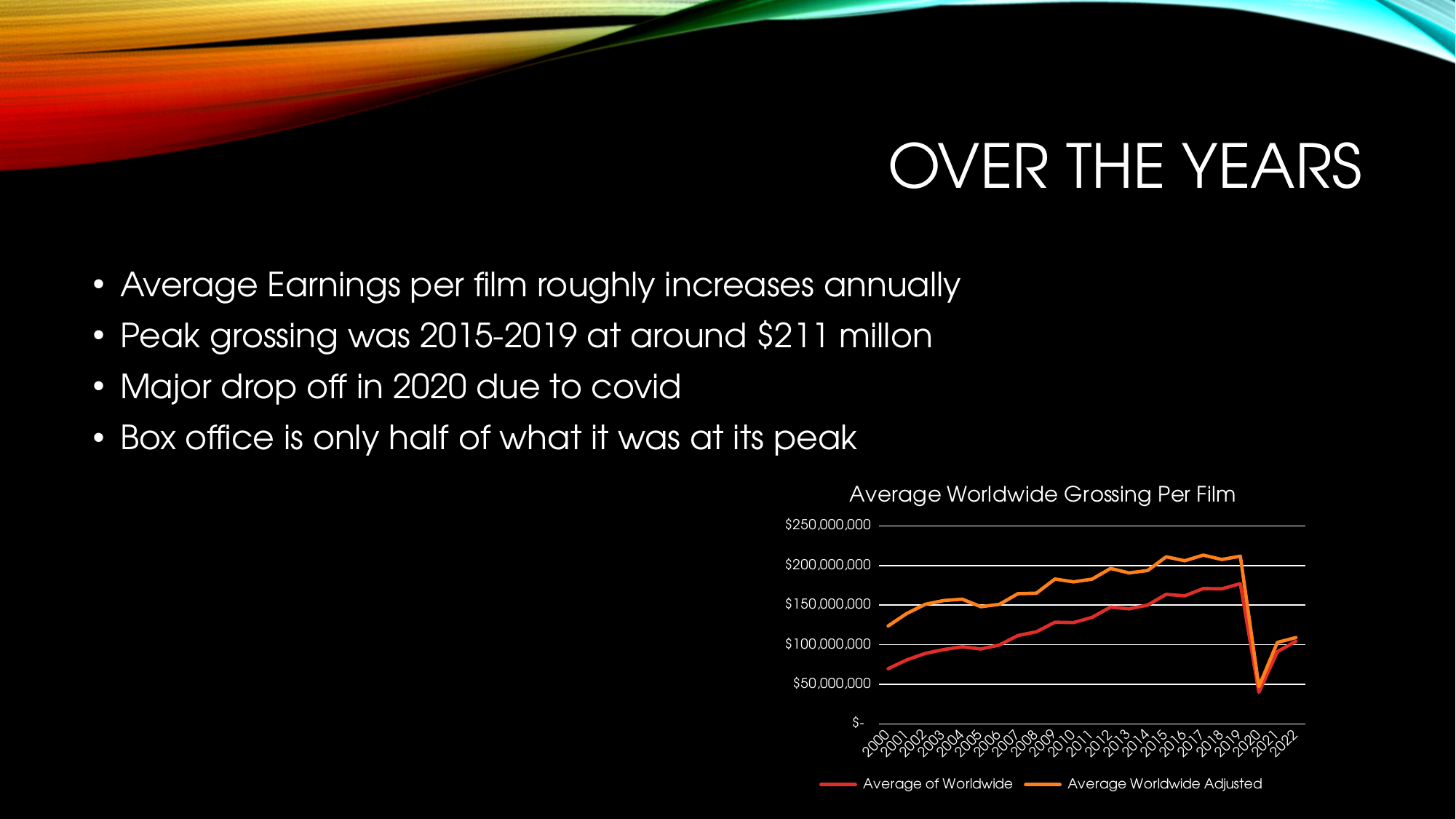

# Over the Years
Average Earnings per film roughly increases annually
Peak grossing was 2015-2019 at around $211 millon
Major drop off in 2020 due to covid
Box office is only half of what it was at its peak

### Chart: Average Worldwide Grossing Per Film

| Category |  Average of Worldwide  |  Average Worldwide Adjusted  |
|---|---|---|
| 2000 | 69679180.46 | 123680545.31649998 |
| 2001 | 80733418.635 | 139426613.982645 |
| 2002 | 88927937.59 | 151088565.96541 |
| 2003 | 93826881.645 | 155846450.412345 |
| 2004 | 97354943.225 | 157520298.13805 |
| 2005 | 94580532.305 | 148018533.057325 |
| 2006 | 99596694.125 | 150988588.2935 |
| 2007 | 111591628.49 | 164486060.39426 |
| 2008 | 116283324.235 | 165122320.41369998 |
| 2009 | 128433846.925 | 183018231.868125 |
| 2010 | 127977592.195 | 179424584.25739 |
| 2011 | 134543523.44 | 182844648.35496 |
| 2012 | 147534930.98 | 196368993.13437998 |
| 2013 | 145377996.925 | 190735931.9656 |
| 2014 | 150065551.275 | 193734626.69602498 |
| 2015 | 163623586.43 | 211074426.4947 |
| 2016 | 161769436.595 | 206094262.22203 |
| 2017 | 170953881.675 | 213179490.448725 |
| 2018 | 170622174.83 | 207647186.76811004 |
| 2019 | 177119401.41 | 211834804.08635998 |
| 2020 | 39795188.64 | 46998117.78384 |
| 2021 | 91241558.095 | 102920477.53116001 |
| 2022 | 104281886.045 | 108974570.917025 |